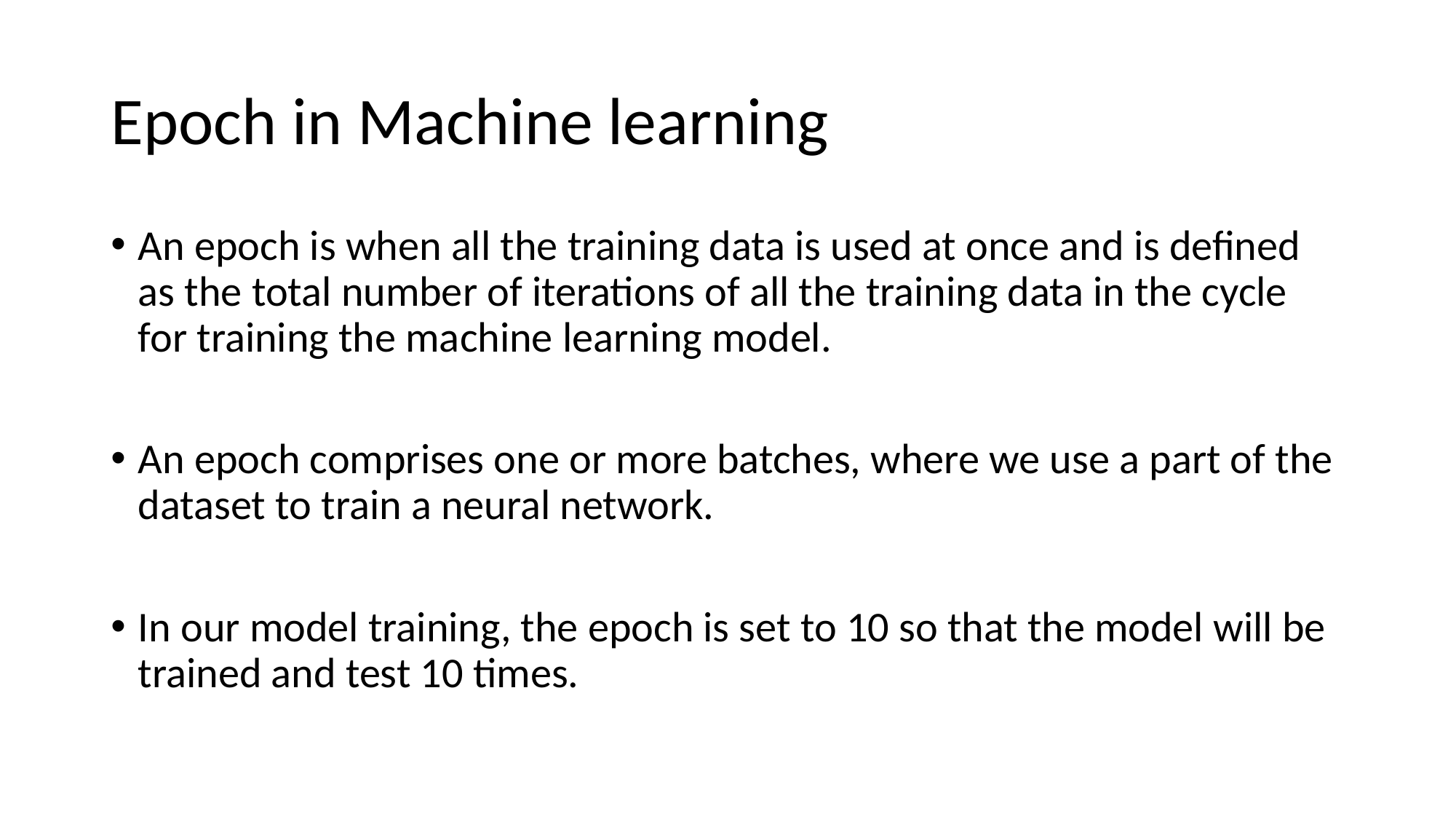

# Epoch in Machine learning
An epoch is when all the training data is used at once and is defined as the total number of iterations of all the training data in the cycle for training the machine learning model.

An epoch comprises one or more batches, where we use a part of the dataset to train a neural network.

In our model training, the epoch is set to 10 so that the model will be trained and test 10 times.